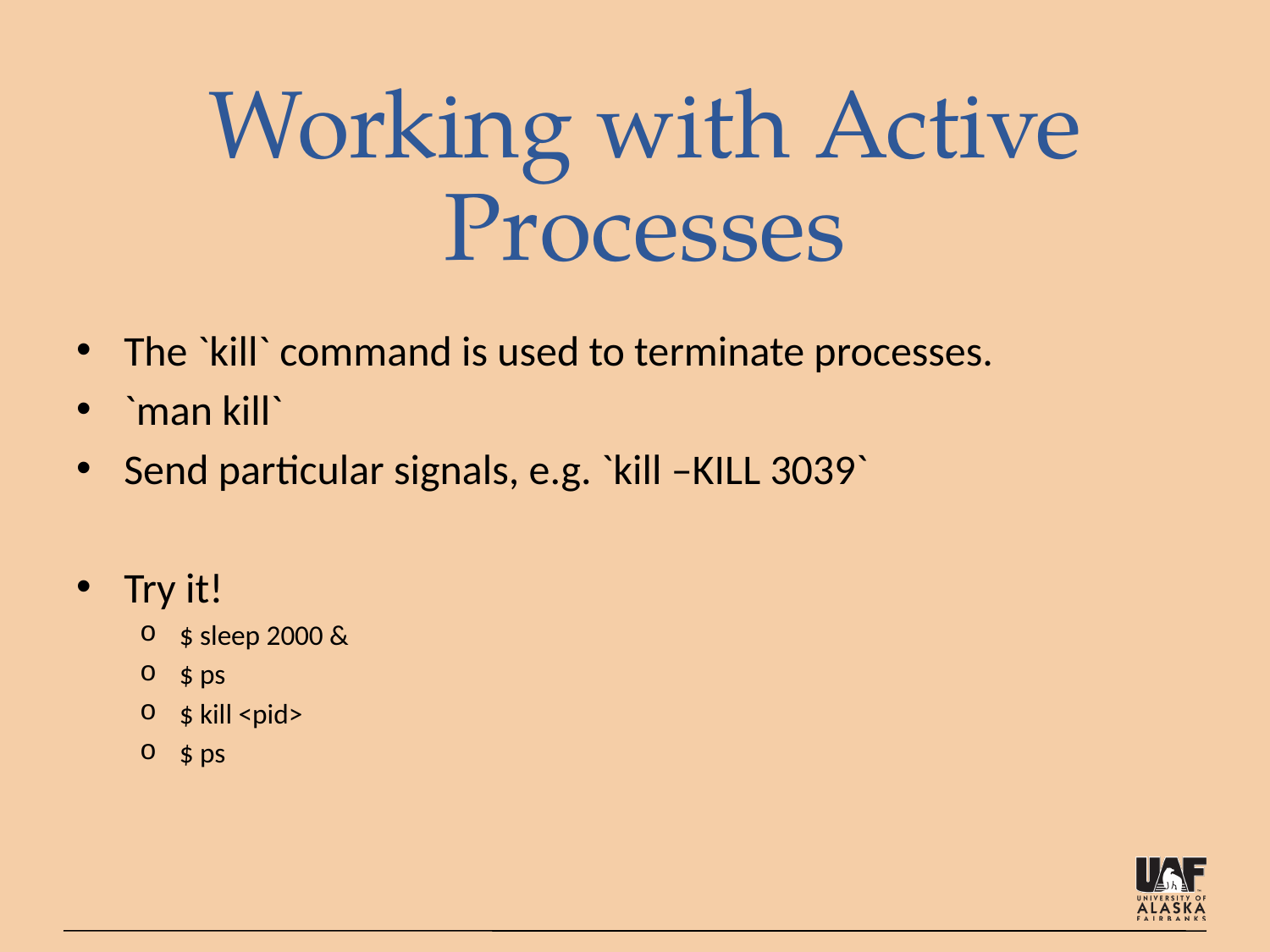

# Working with Active Processes
The `kill` command is used to terminate processes.
`man kill`
Send particular signals, e.g. `kill –KILL 3039`

Try it!
$ sleep 2000 &
$ ps
$ kill <pid>
$ ps